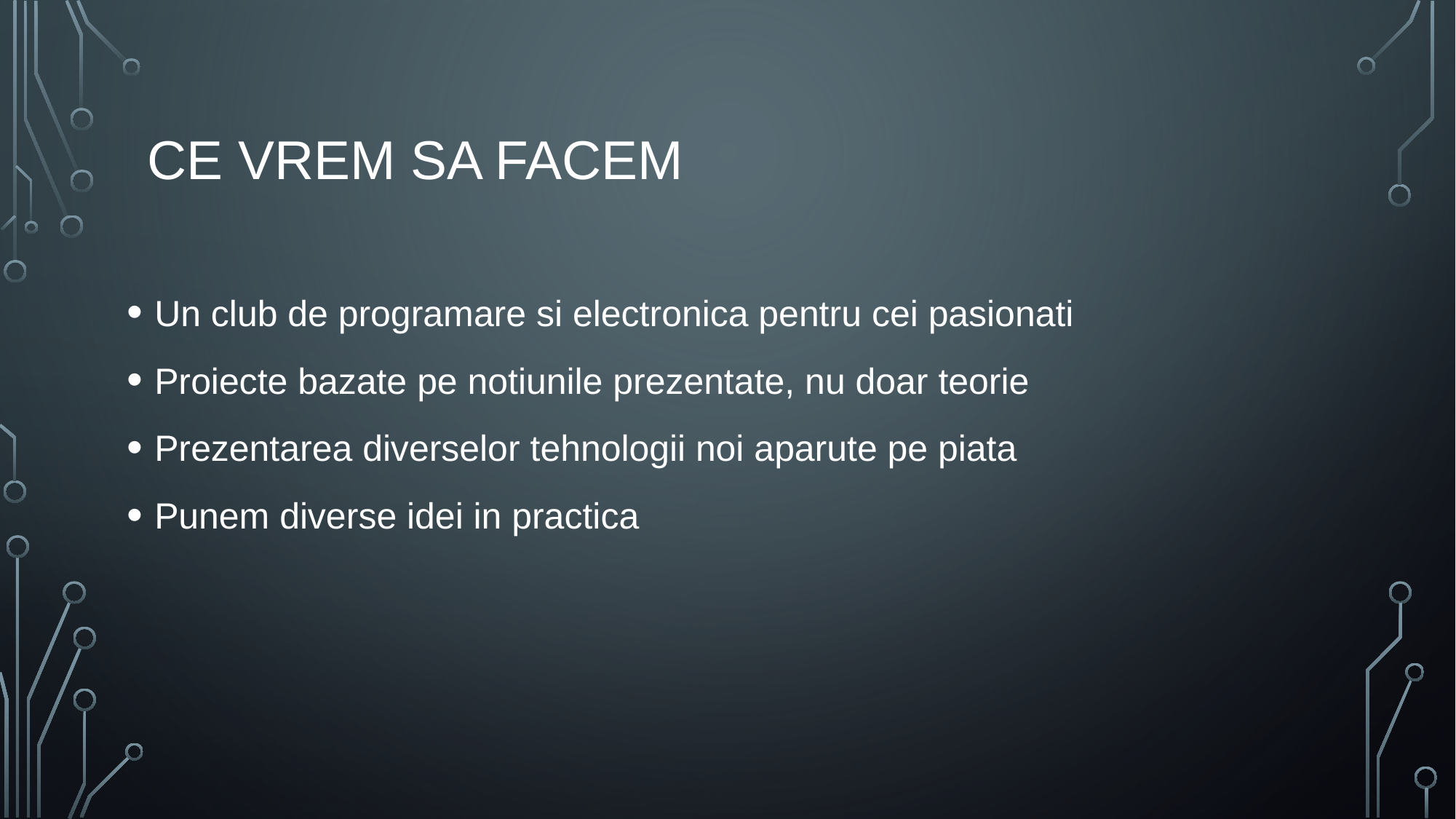

# Ce vrem sa facem
Un club de programare si electronica pentru cei pasionati
Proiecte bazate pe notiunile prezentate, nu doar teorie
Prezentarea diverselor tehnologii noi aparute pe piata
Punem diverse idei in practica